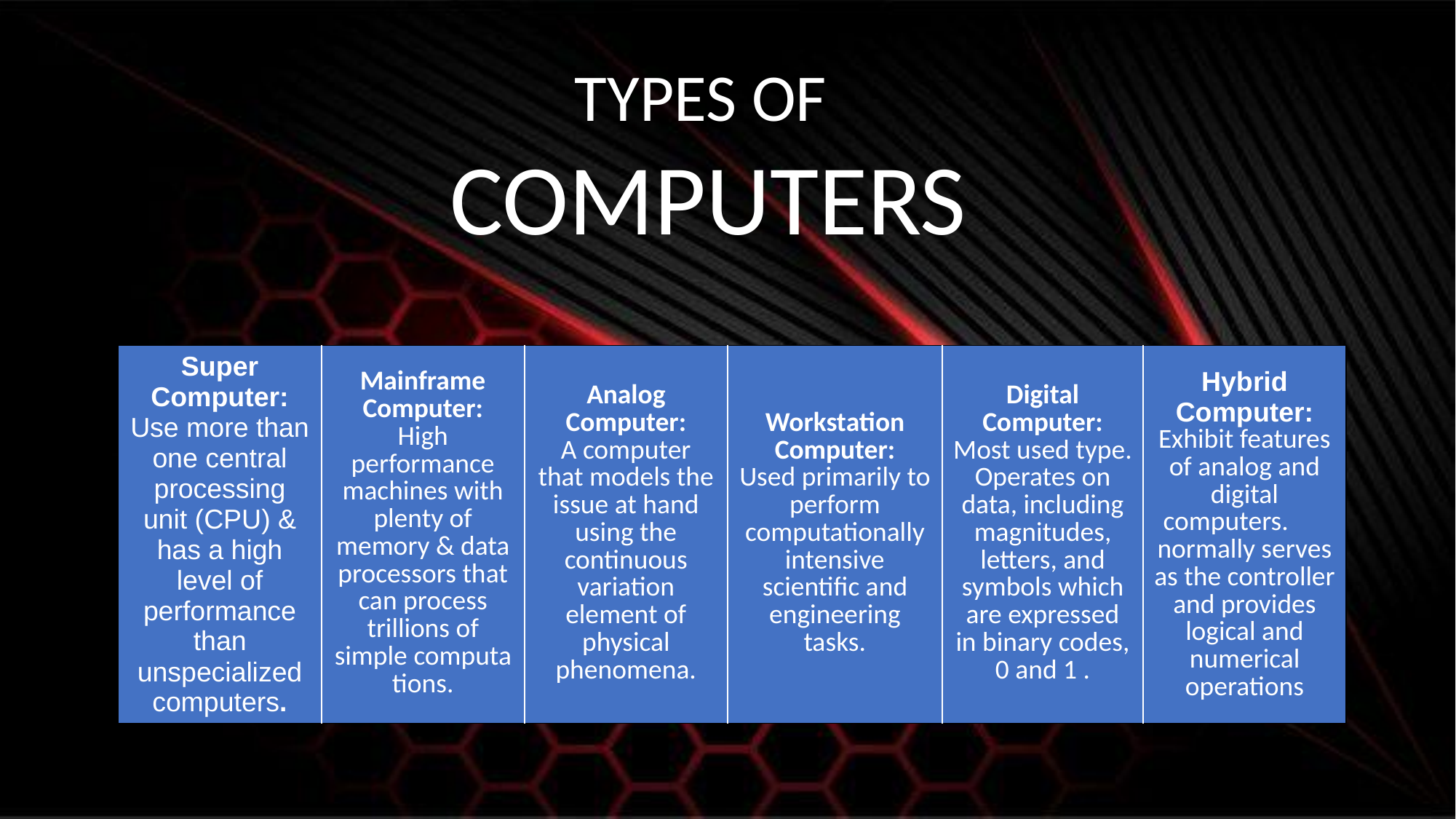

TYPES OF
COMPUTERS
| Super Computer: Use more than one central processing unit (CPU) & has a high level of performance than unspecialized computers. | Mainframe Computer: High performance machines with plenty of memory & data processors that can process trillions of simple computations. | Analog Computer: A computer that models the issue at hand using the continuous variation element of physical phenomena. | Workstation Computer: Used primarily to perform computationally intensive scientific and engineering tasks. | Digital Computer: Most used type. Operates on data, including magnitudes, letters, and symbols which are expressed in binary codes, 0 and 1 . | Hybrid Computer: Exhibit features of analog and digital computers.  normally serves as the controller and provides logical and numerical operations |
| --- | --- | --- | --- | --- | --- |